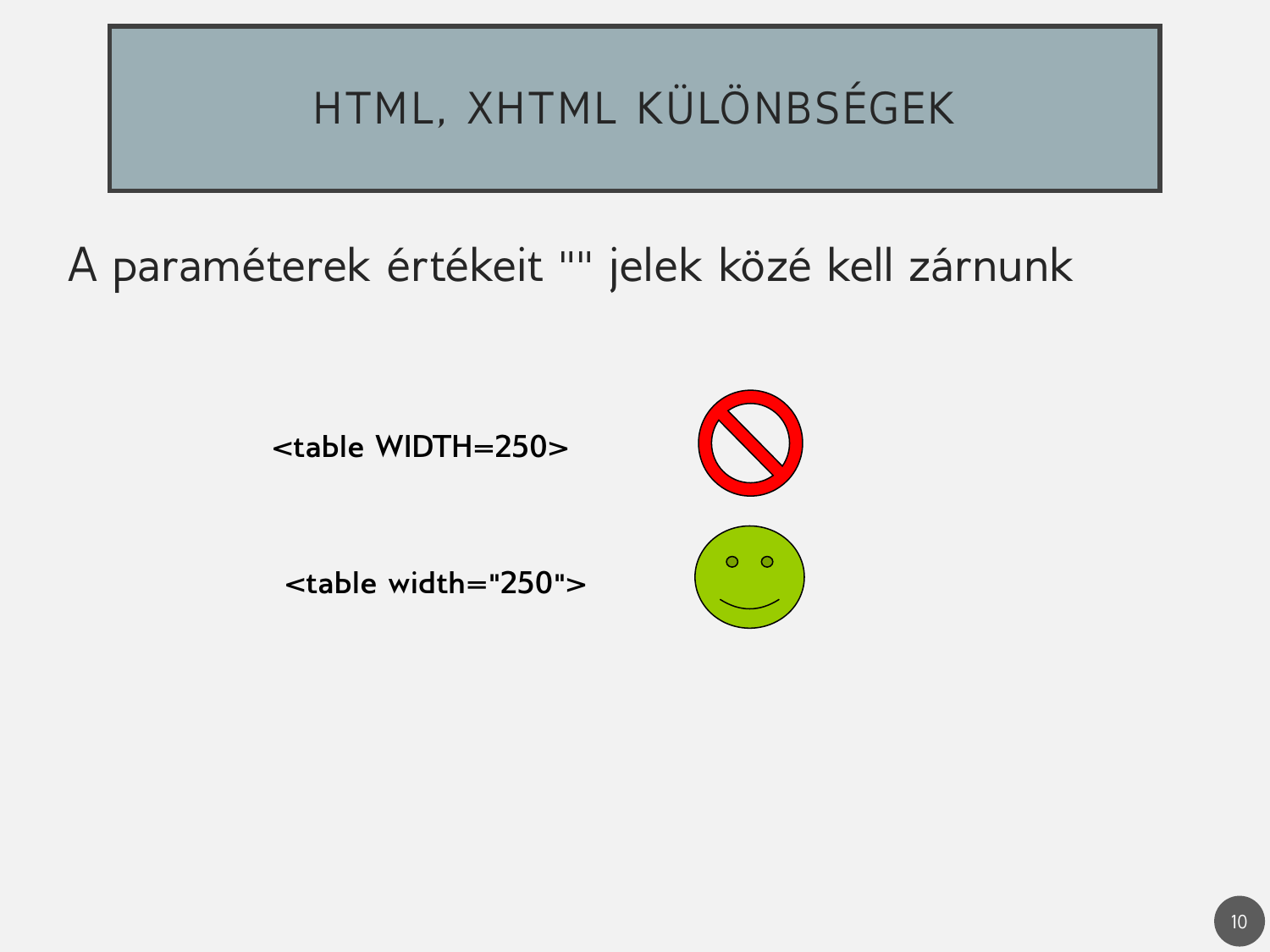

# HTML, XHTML különbségek
A paraméterek értékeit "" jelek közé kell zárnunk

<table WIDTH=250>

<table width="250">
10